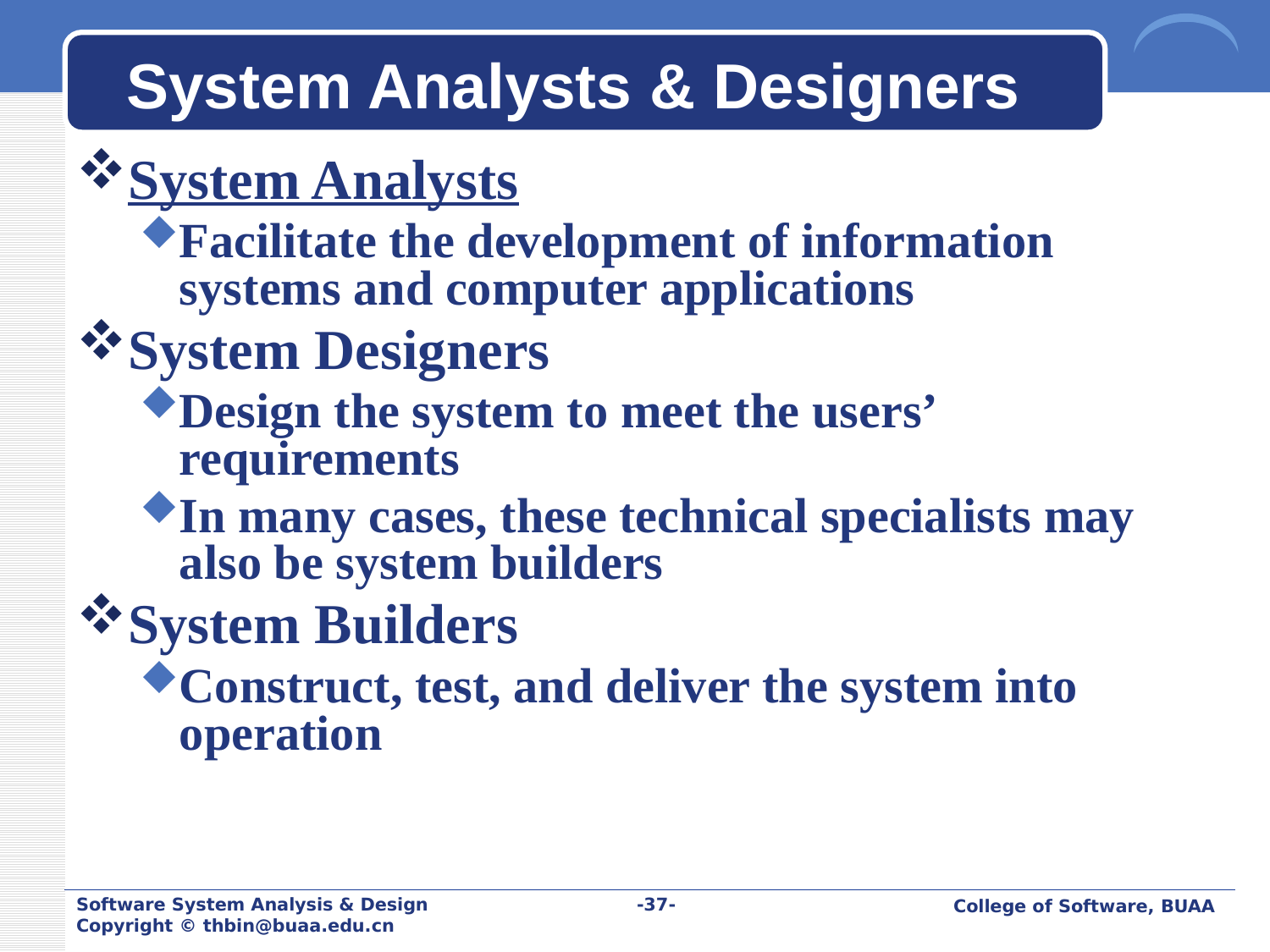

# System Analysts & Designers
System Analysts
Facilitate the development of information systems and computer applications
System Designers
Design the system to meet the users’ requirements
In many cases, these technical specialists may also be system builders
System Builders
Construct, test, and deliver the system into operation
Software System Analysis & Design
Copyright © thbin@buaa.edu.cn
-37-
College of Software, BUAA